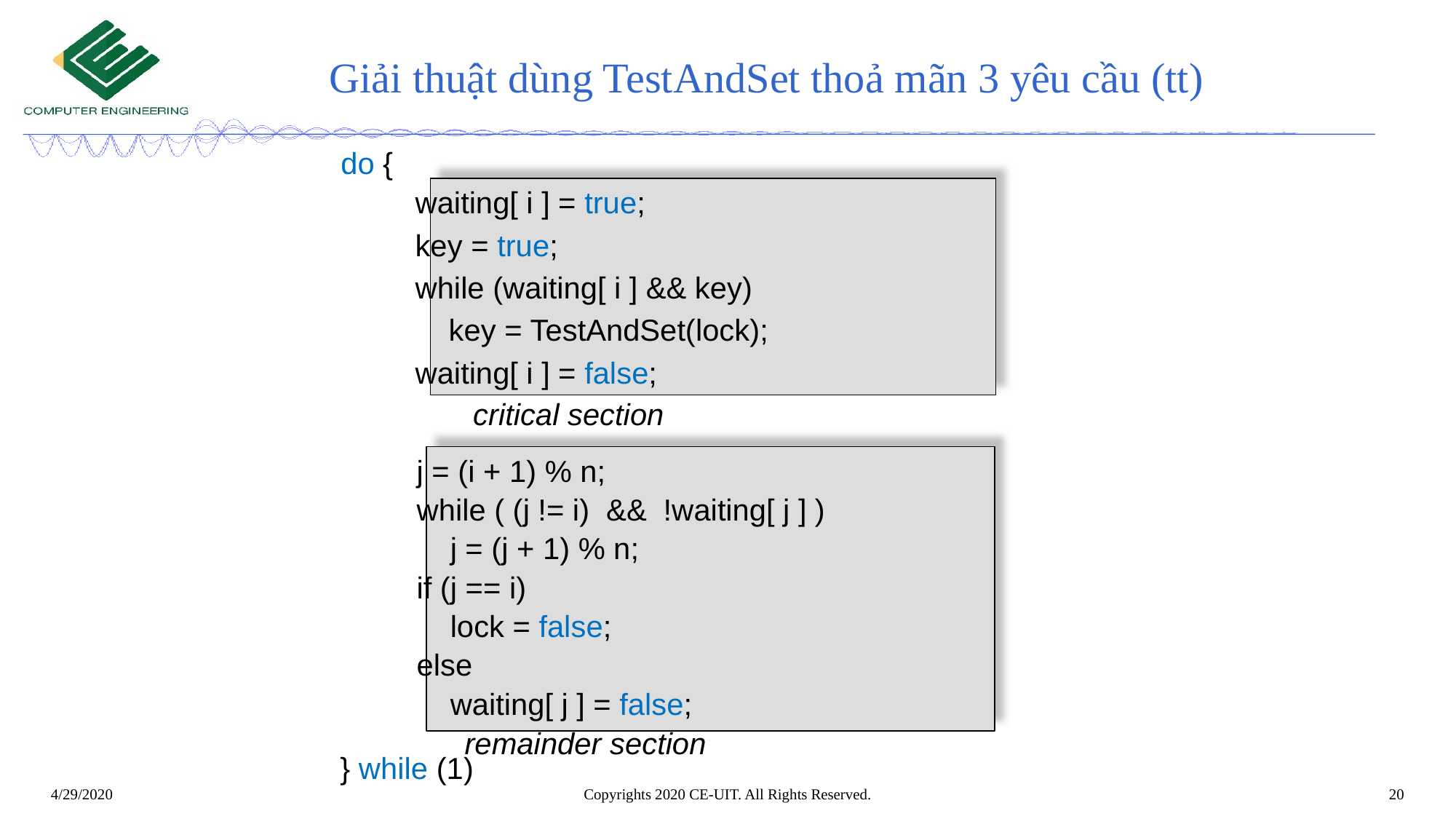

# Giải thuật dùng TestAndSet thoả mãn 3 yêu cầu (tt)
do {

waiting[ i ] = true;
key = true;
while (waiting[ i ] && key)
    key = TestAndSet(lock);
waiting[ i ] = false;
critical section

j = (i + 1) % n;
while ( (j != i)  &&  !waiting[ j ] )
    j = (j + 1) % n;
if (j == i)
    lock = false;
else
    waiting[ j ] = false;
remainder section
} while (1)
Copyrights 2020 CE-UIT. All Rights Reserved.
20
4/29/2020